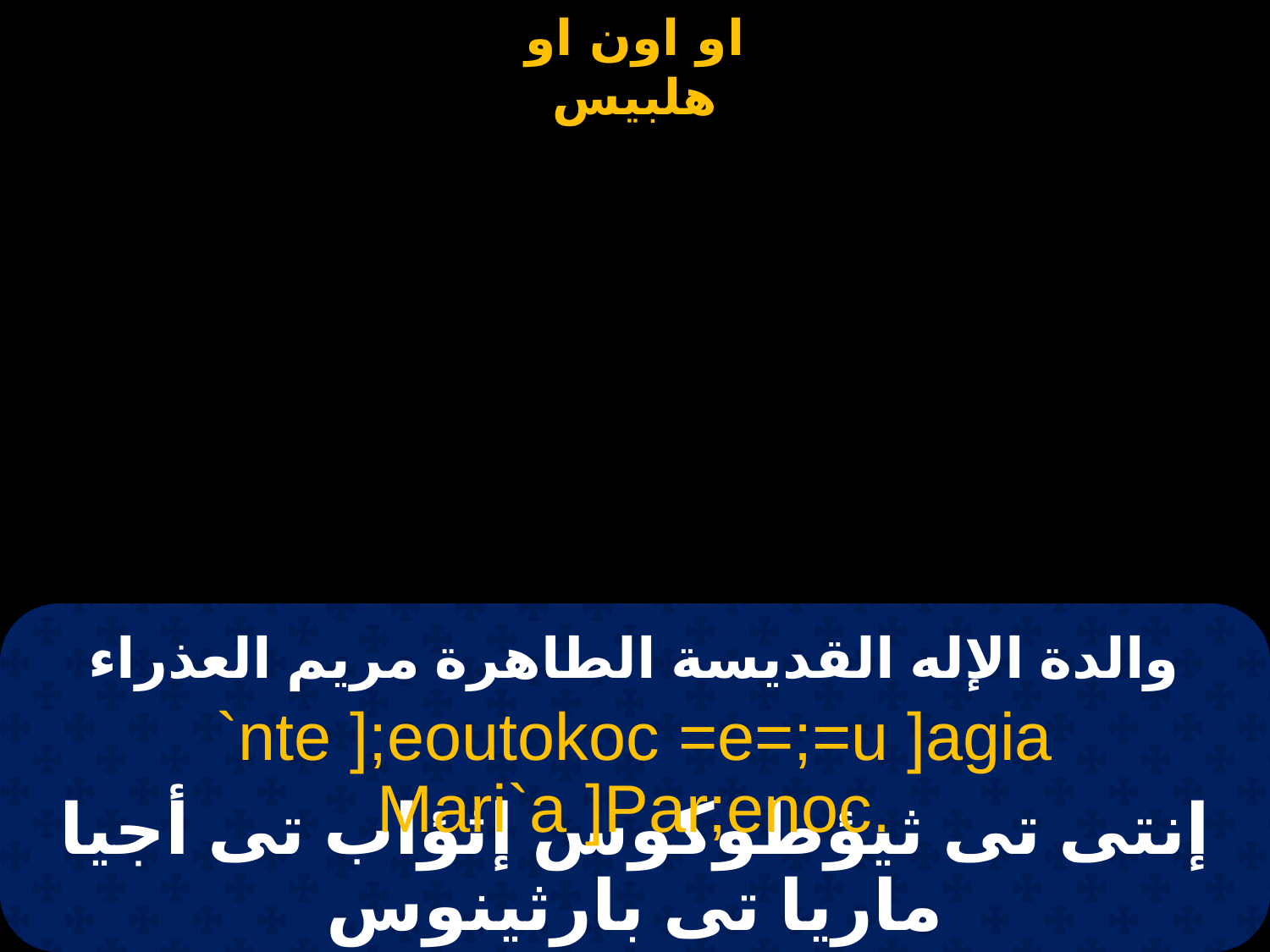

|  |  |  |
| --- | --- | --- |
# والدة الإله القديسة الطاهرة مريم العذراء
`nte ];eoutokoc =e=;=u ]agia Mari`a ]Par;enoc.
إنتى تى ثيؤطوكوس إثؤاب تى أجيا ماريا تى بارثينوس